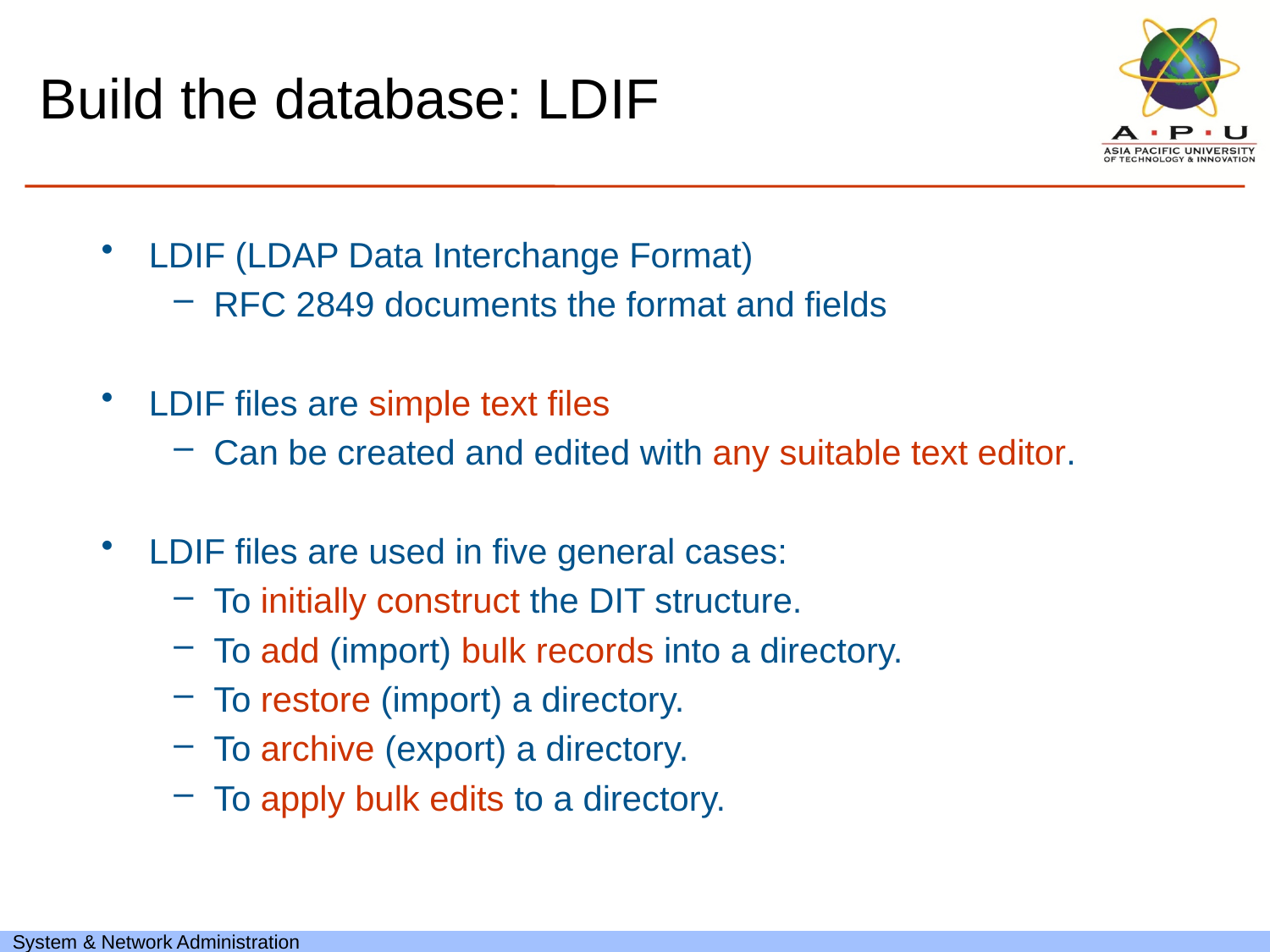

# Build the database: LDIF
LDIF (LDAP Data Interchange Format)
RFC 2849 documents the format and fields

LDIF files are simple text files
Can be created and edited with any suitable text editor.

LDIF files are used in five general cases:
To initially construct the DIT structure.
To add (import) bulk records into a directory.
To restore (import) a directory.
To archive (export) a directory.
To apply bulk edits to a directory.